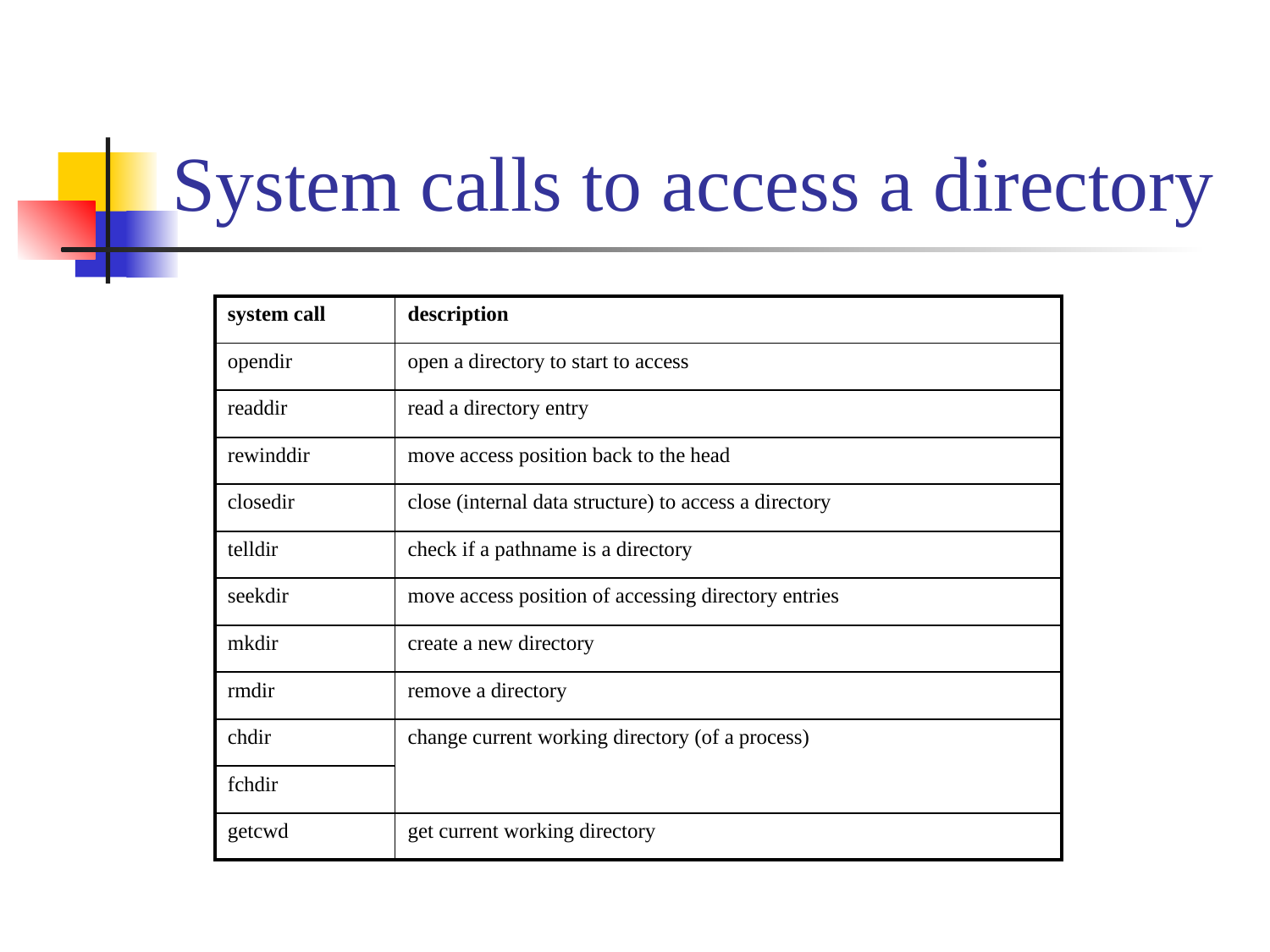

# System calls to access a directory
| system call | description |
| --- | --- |
| opendir | open a directory to start to access |
| readdir | read a directory entry |
| rewinddir | move access position back to the head |
| closedir | close (internal data structure) to access a directory |
| telldir | check if a pathname is a directory |
| seekdir | move access position of accessing directory entries |
| mkdir | create a new directory |
| rmdir | remove a directory |
| chdir | change current working directory (of a process) |
| fchdir |  |
| getcwd | get current working directory |